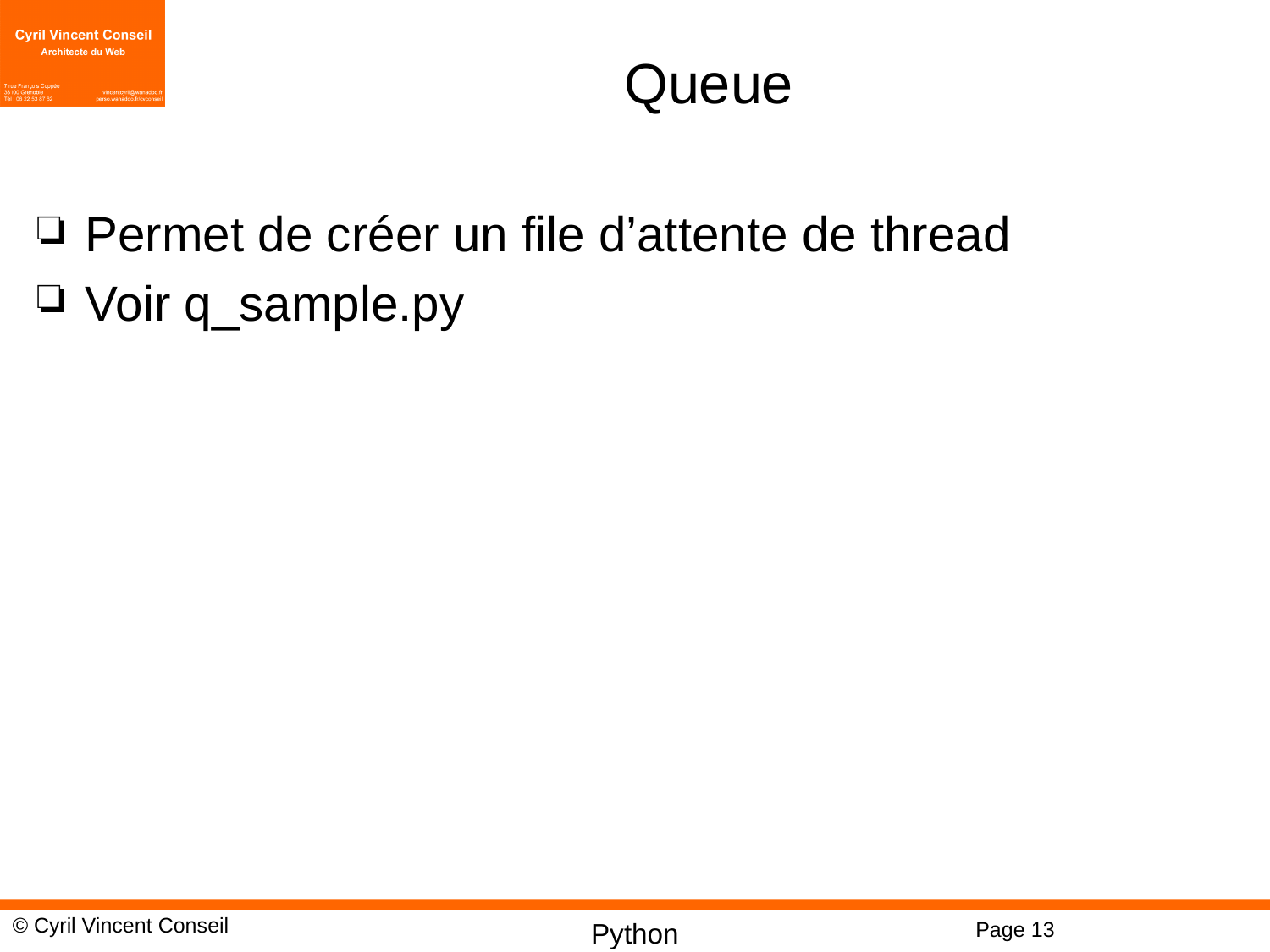

# Queue
Permet de créer un file d’attente de thread
Voir q_sample.py